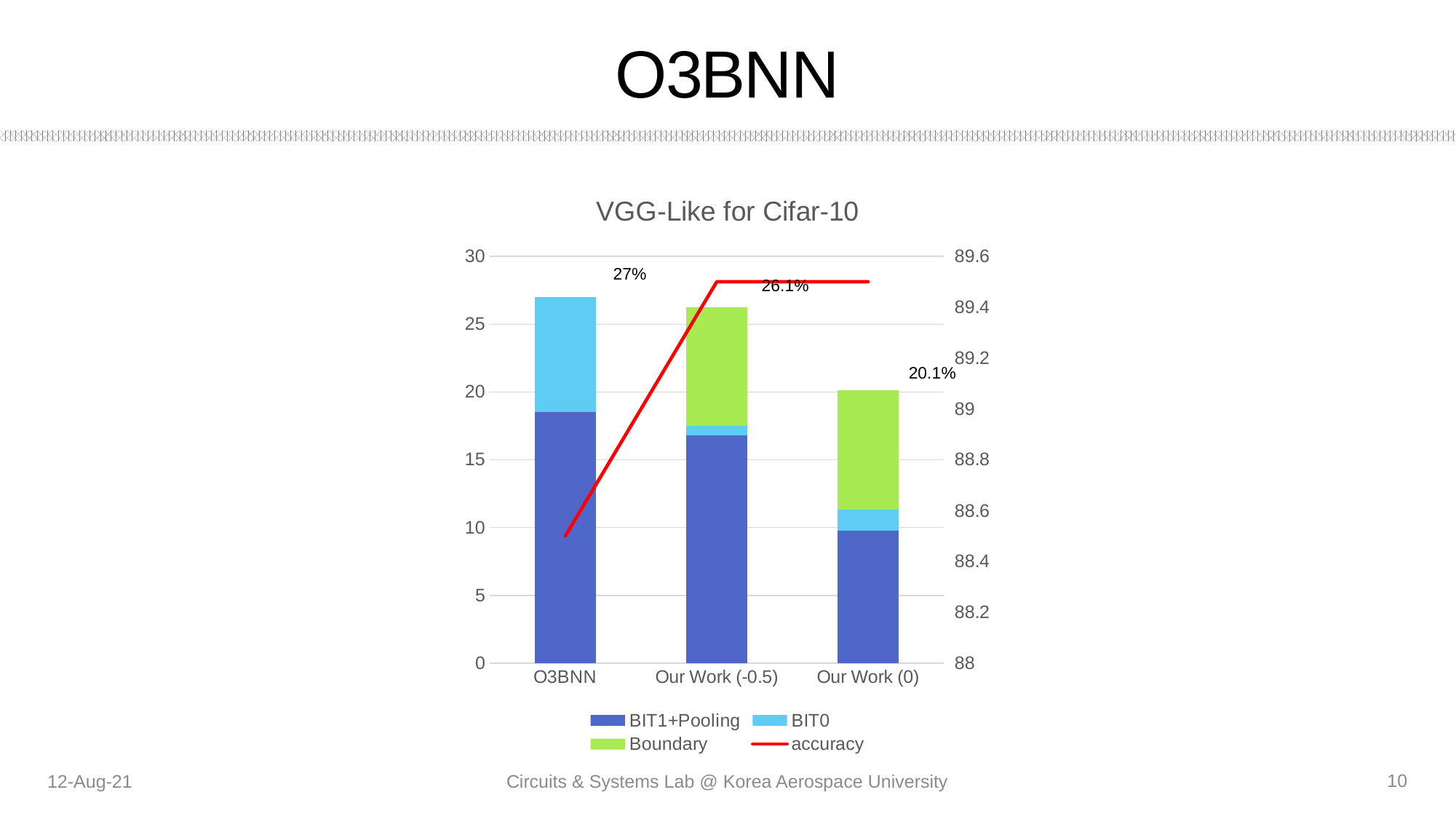

# O3BNN

### Chart: VGG-Like for Cifar-10

| Category | BIT1+Pooling | BIT0 | Boundary | accuracy |
|---|---|---|---|---|
| O3BNN | 18.5 | 8.5 | 0.0 | 88.5 |
| Our Work (-0.5) | 16.81 | 0.66 | 8.779031916689215 | 89.5 |
| Our Work (0) | 9.74 | 1.6 | 8.779031916689215 | 89.5 |
27%
26.1%
20.1%
10
12-Aug-21
Circuits & Systems Lab @ Korea Aerospace University